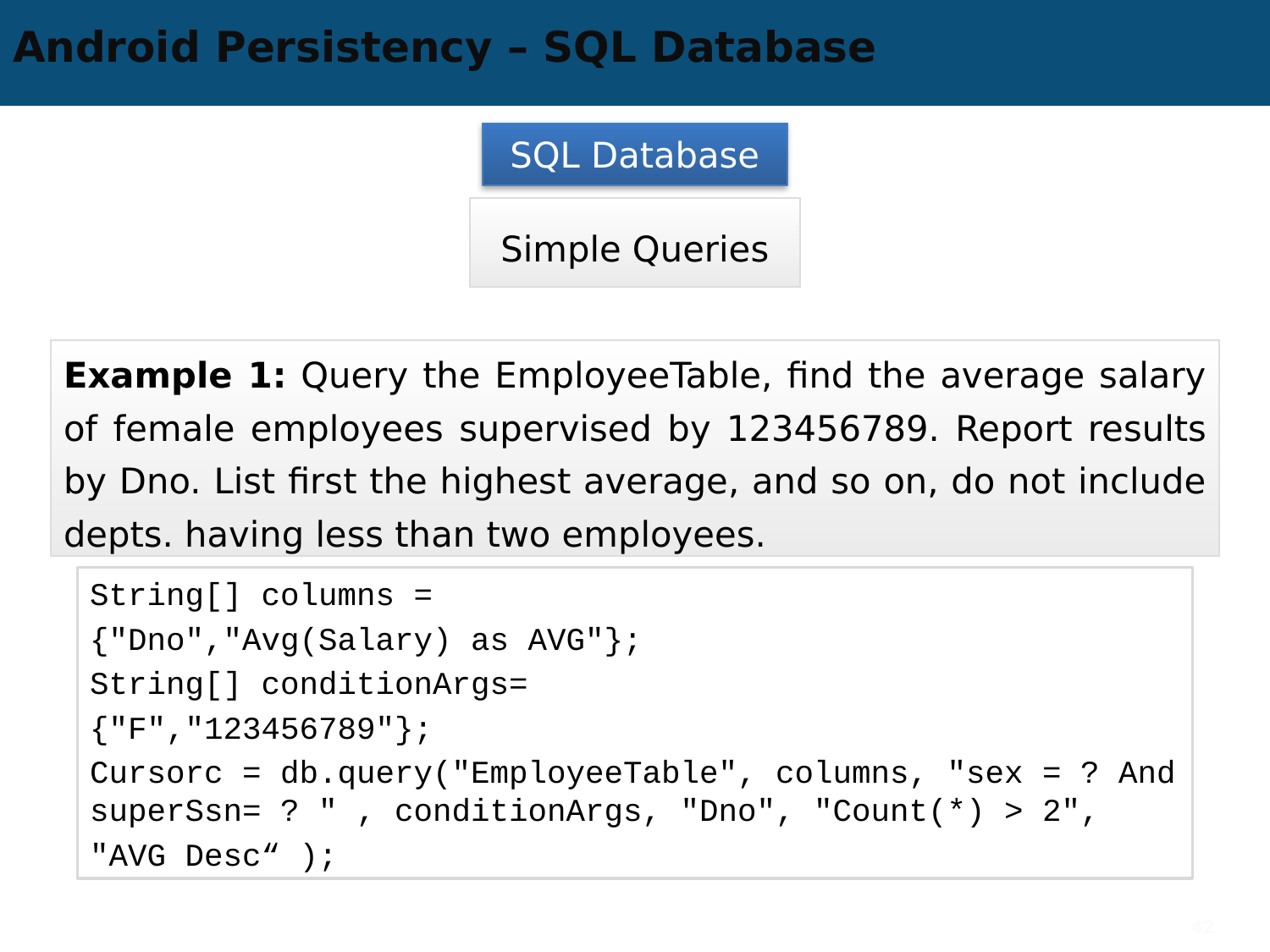

# Android Persistency – SQL Database
SQL Database
Simple Queries
Example 1: Query the EmployeeTable, find the average salary of female employees supervised by 123456789. Report results by Dno. List first the highest average, and so on, do not include depts. having less than two employees.
String[] columns =
{"Dno","Avg(Salary) as AVG"};
String[] conditionArgs=
{"F","123456789"};
Cursorc = db.query("EmployeeTable", columns, "sex = ? And superSsn= ? " , conditionArgs, "Dno", "Count(*) > 2",
"AVG Desc“ );